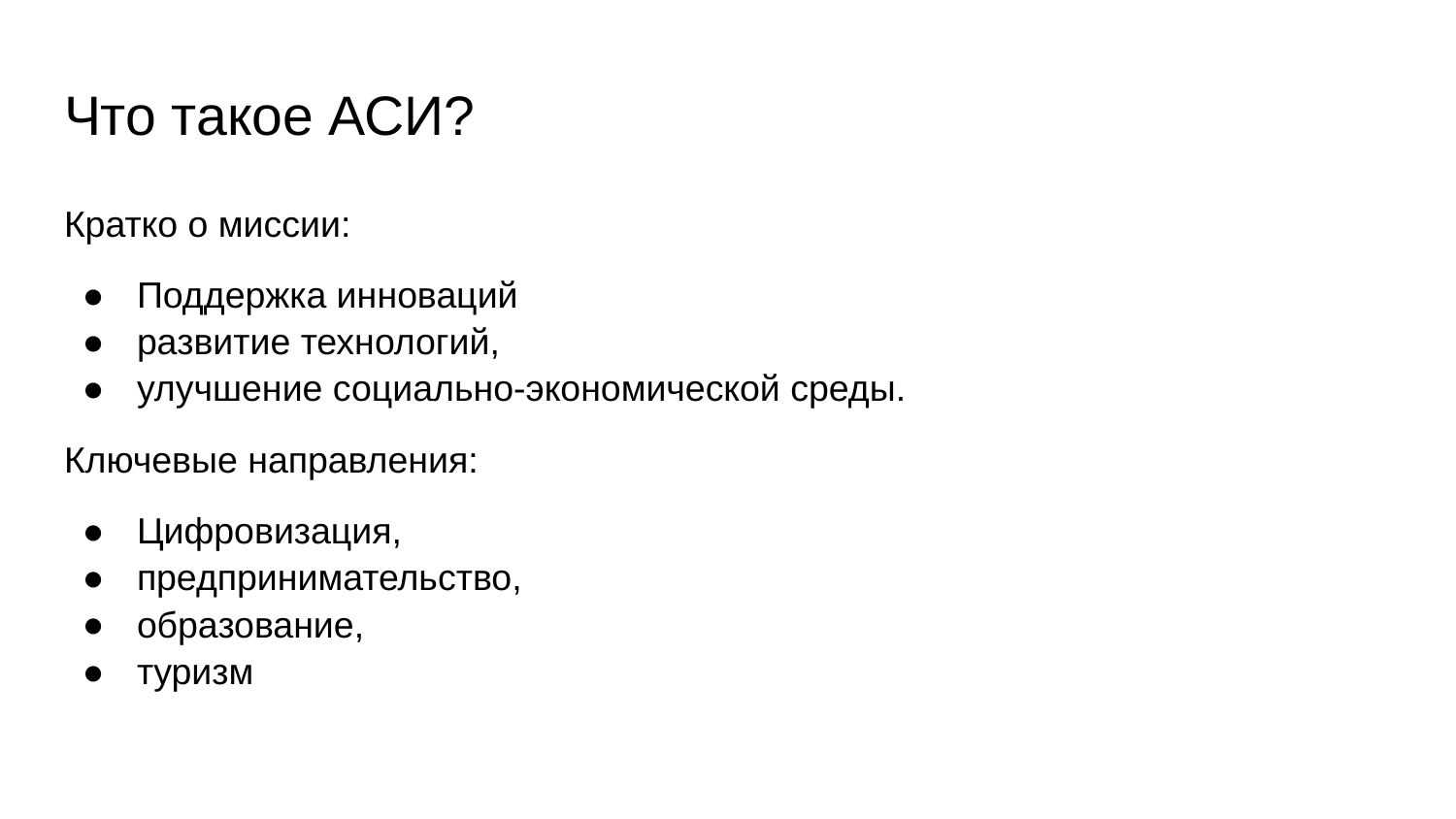

# Что такое АСИ?
Кратко о миссии:
Поддержка инноваций
развитие технологий,
улучшение социально-экономической среды.
Ключевые направления:
Цифровизация,
предпринимательство,
образование,
туризм